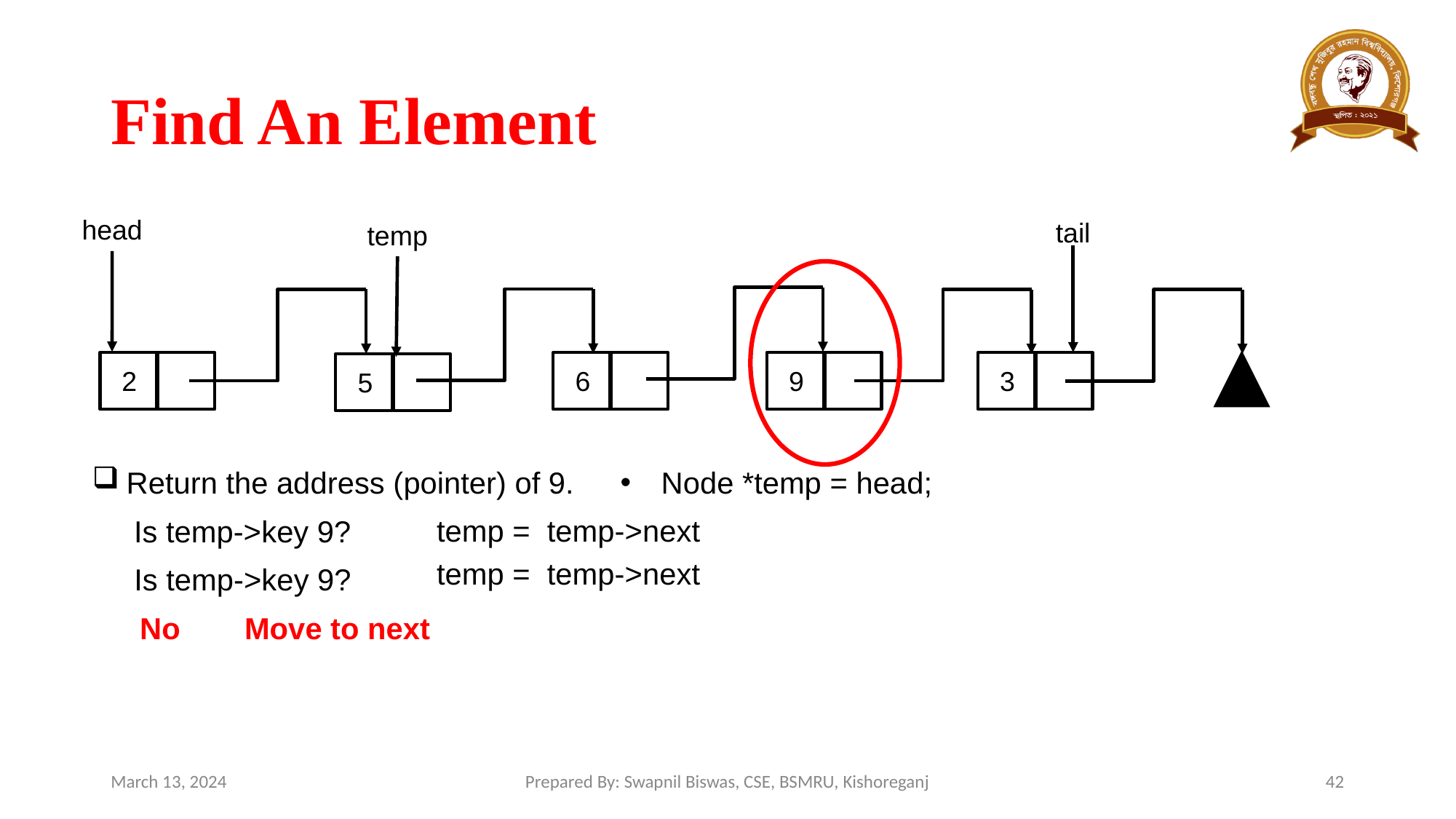

# Find An Element
head
tail
temp

9

3

2
6
5
Return the address (pointer) of 9.
Node *temp = head;
temp =  temp->next
Is temp->key 9?
temp =  temp->next
Is temp->key 9?
No
Move to next
March 13, 2024
Prepared By: Swapnil Biswas, CSE, BSMRU, Kishoreganj
42